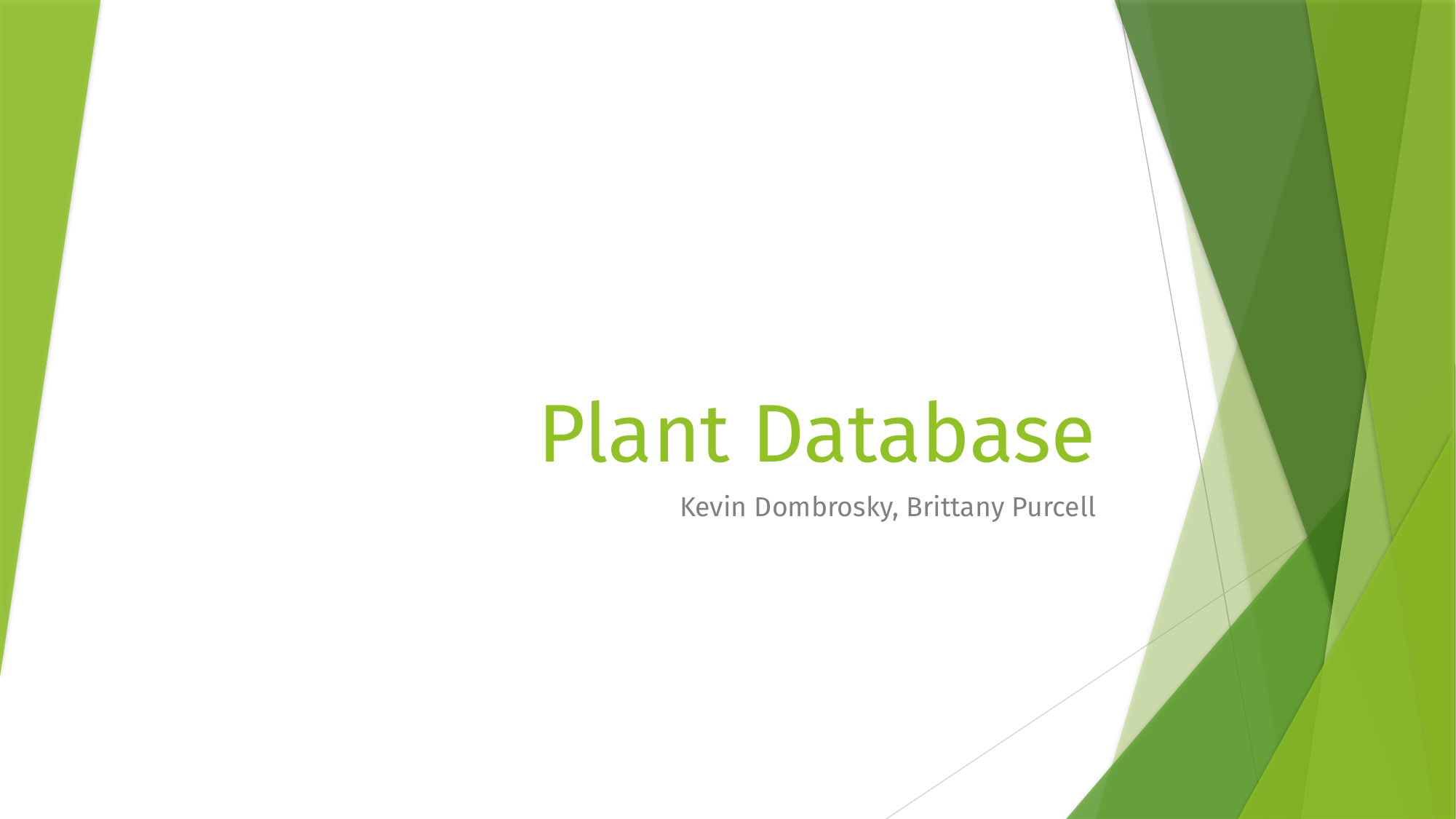

# Plant Database
Kevin Dombrosky, Brittany Purcell